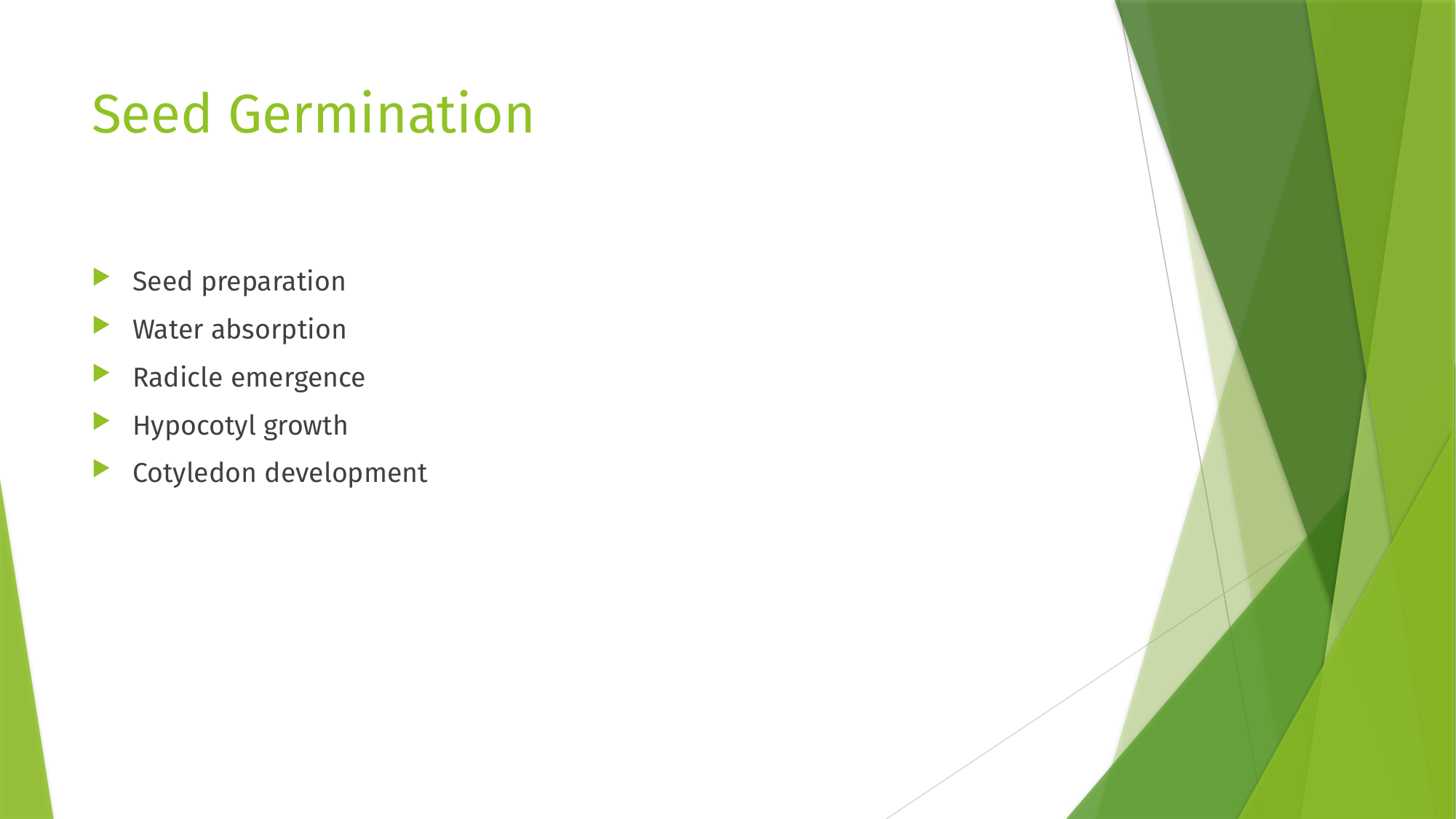

# Seed Germination
Seed preparation
Water absorption
Radicle emergence
Hypocotyl growth
Cotyledon development